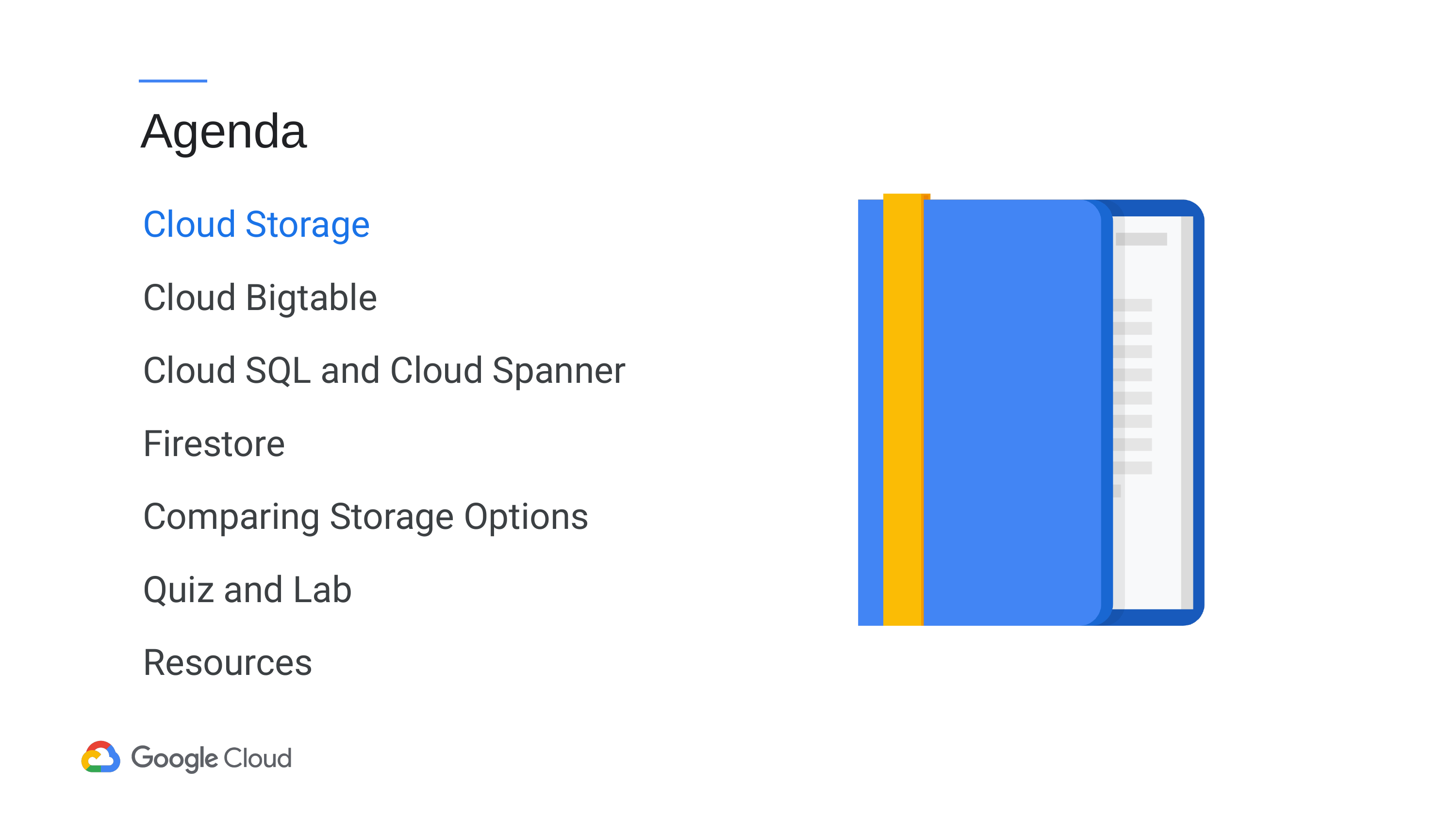

# Agenda
Cloud Storage
Cloud Bigtable
Cloud SQL and Cloud Spanner
Firestore
Comparing Storage Options
Quiz and Lab
Resources